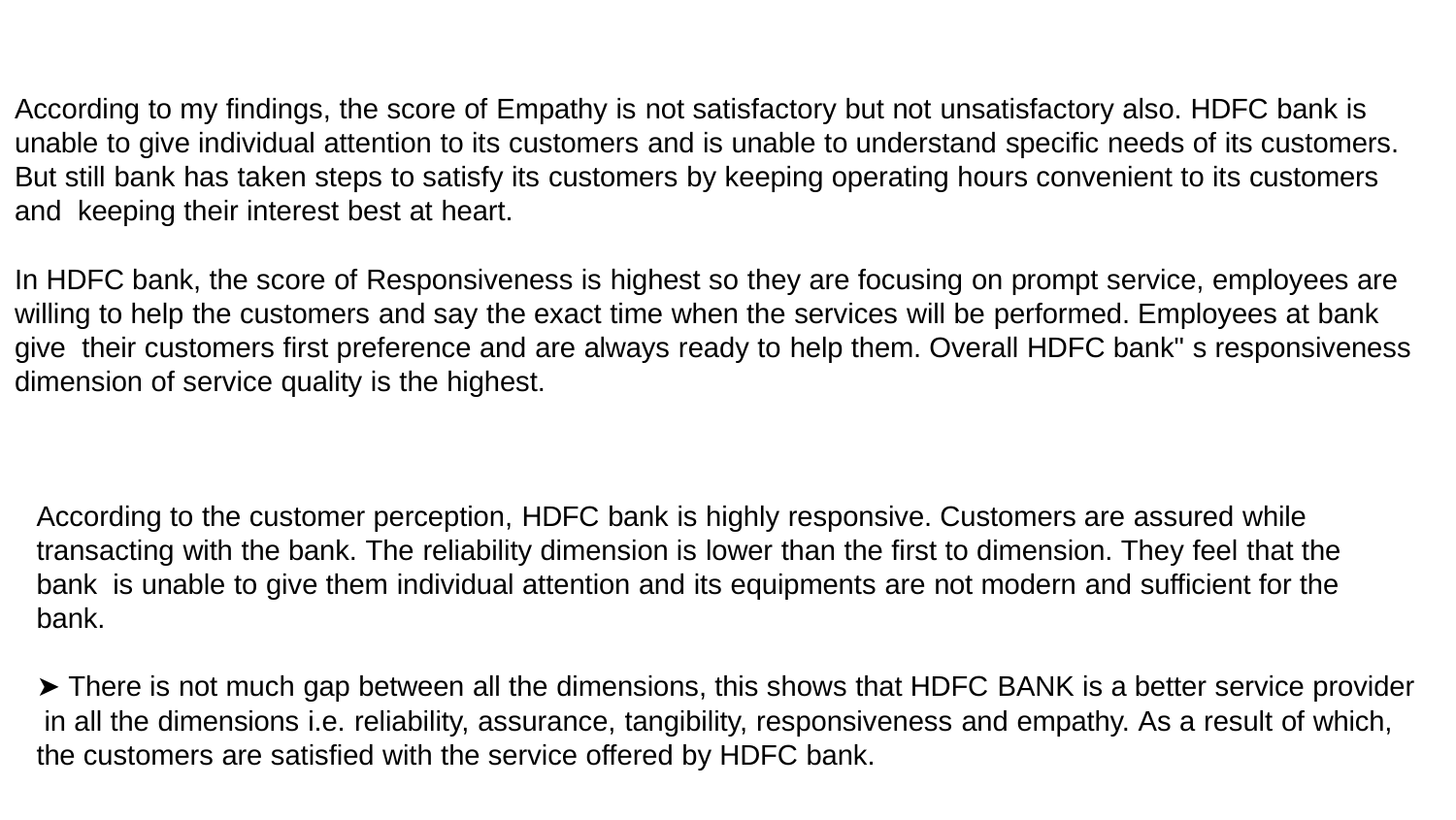

According to my findings, the score of Empathy is not satisfactory but not unsatisfactory also. HDFC bank is  unable to give individual attention to its customers and is unable to understand specific needs of its customers.  But still bank has taken steps to satisfy its customers by keeping operating hours convenient to its customers and  keeping their interest best at heart.

In HDFC bank, the score of Responsiveness is highest so they are focusing on prompt service, employees are  willing to help the customers and say the exact time when the services will be performed. Employees at bank give  their customers first preference and are always ready to help them. Overall HDFC bank" s responsiveness  dimension of service quality is the highest.
According to the customer perception, HDFC bank is highly responsive. Customers are assured while  transacting with the bank. The reliability dimension is lower than the first to dimension. They feel that the bank  is unable to give them individual attention and its equipments are not modern and sufficient for the bank.

➤ There is not much gap between all the dimensions, this shows that HDFC BANK is a better service provider  in all the dimensions i.e. reliability, assurance, tangibility, responsiveness and empathy. As a result of which,  the customers are satisfied with the service offered by HDFC bank.